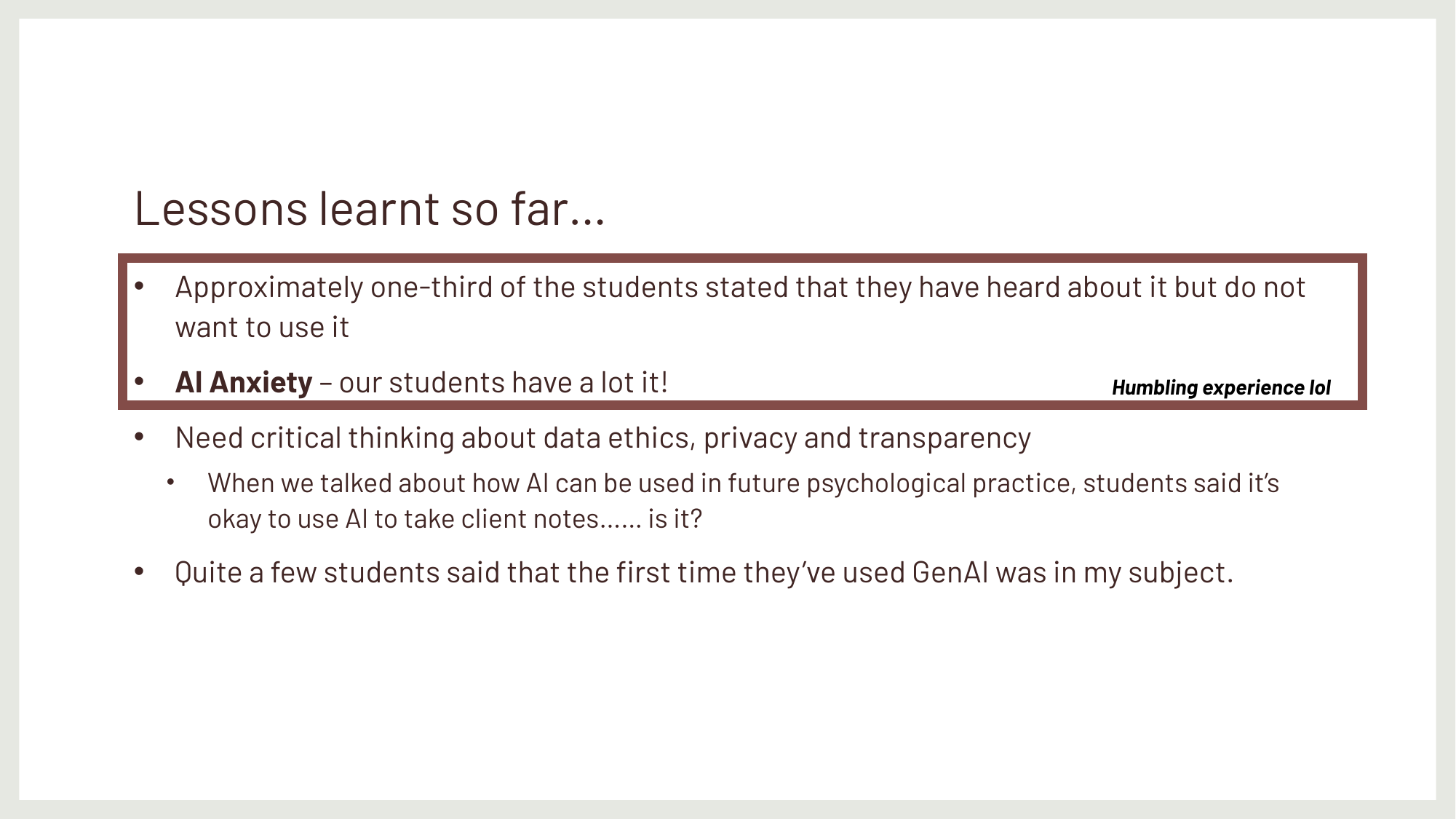

# Lessons learnt so far…
Approximately one-third of the students stated that they have heard about it but do not want to use it
AI Anxiety – our students have a lot it!
Need critical thinking about data ethics, privacy and transparency
When we talked about how AI can be used in future psychological practice, students said it’s okay to use AI to take client notes…… is it?
Quite a few students said that the first time they’ve used GenAI was in my subject.

Humbling experience lol